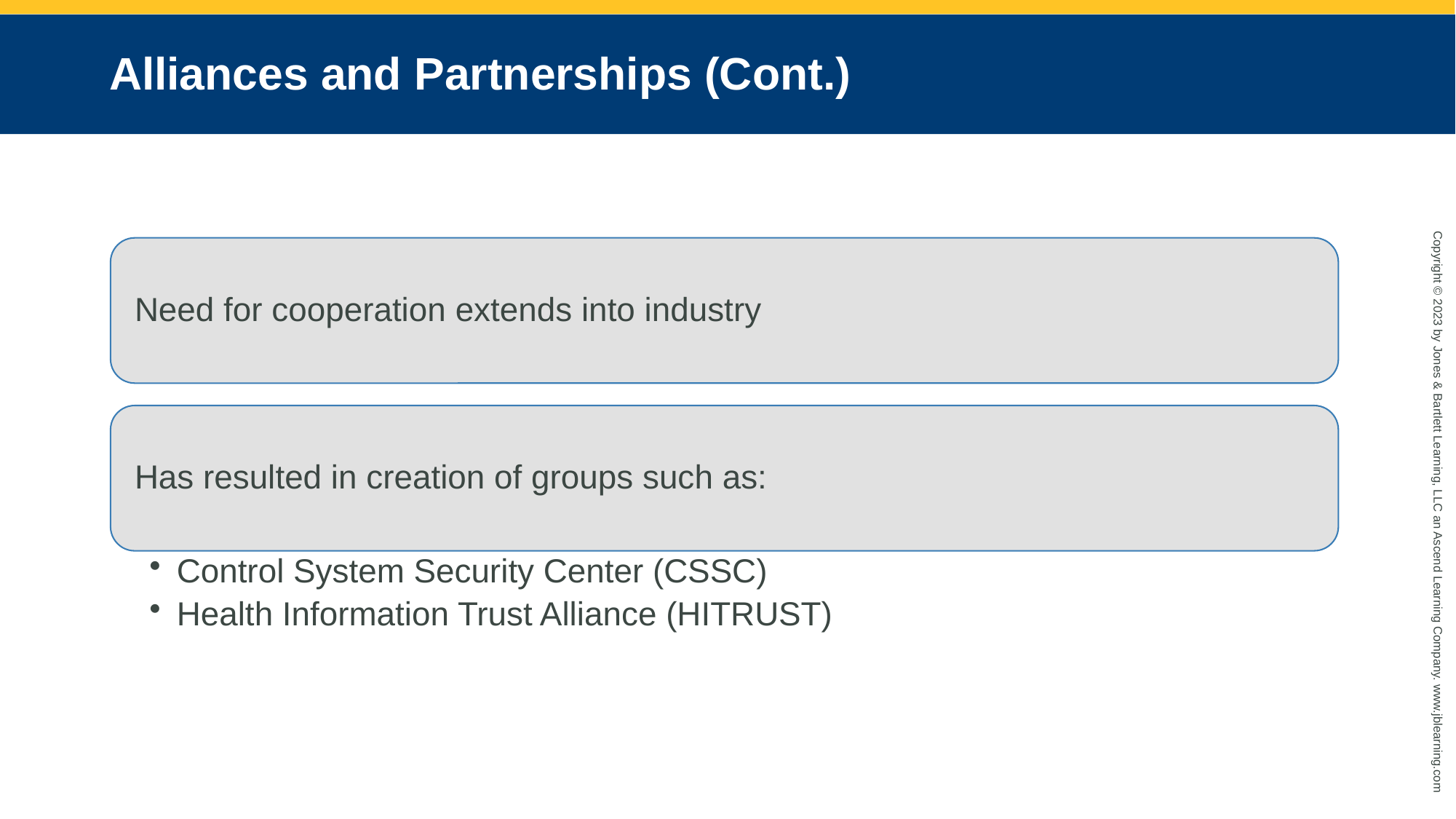

# Alliances and Partnerships (Cont.)
Need for cooperation extends into industry
Has resulted in creation of groups such as:
Control System Security Center (CSSC)
Health Information Trust Alliance (HITRUST)